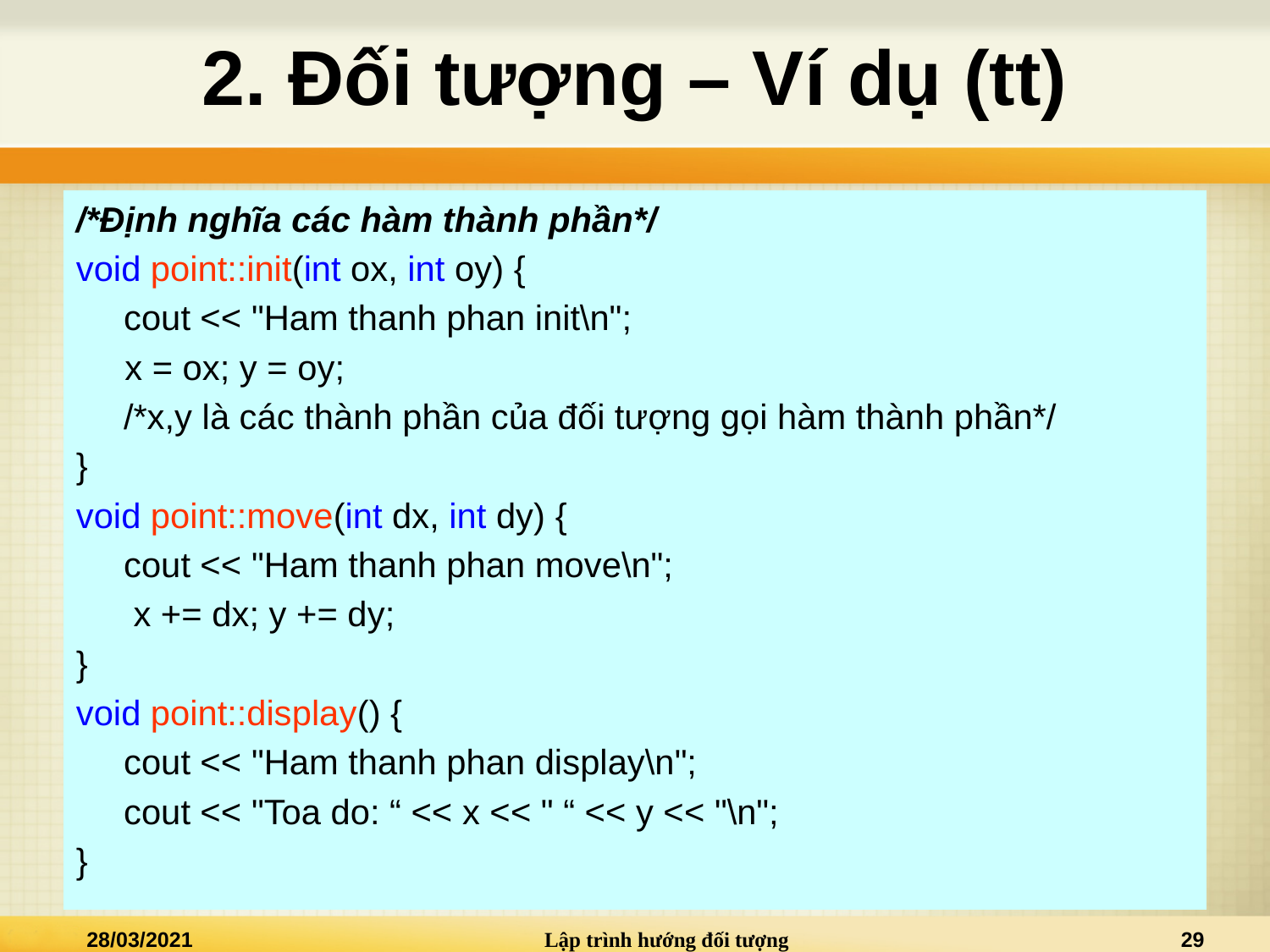

# 2. Đối tượng – Ví dụ (tt)
/*Định nghĩa các hàm thành phần*/
void point::init(int ox, int oy) {
  	cout << "Ham thanh phan init\n";
     x = ox; y = oy;
	/*x,y là các thành phần của đối tượng gọi hàm thành phần*/
}
void point::move(int dx, int dy) {
  	cout << "Ham thanh phan move\n";
 	 x += dx; y += dy;
}
void point::display() {
  	cout << "Ham thanh phan display\n";
  	cout << "Toa do: “ << x << " “ << y << "\n";
}
28/03/2021
Lập trình hướng đối tượng
29